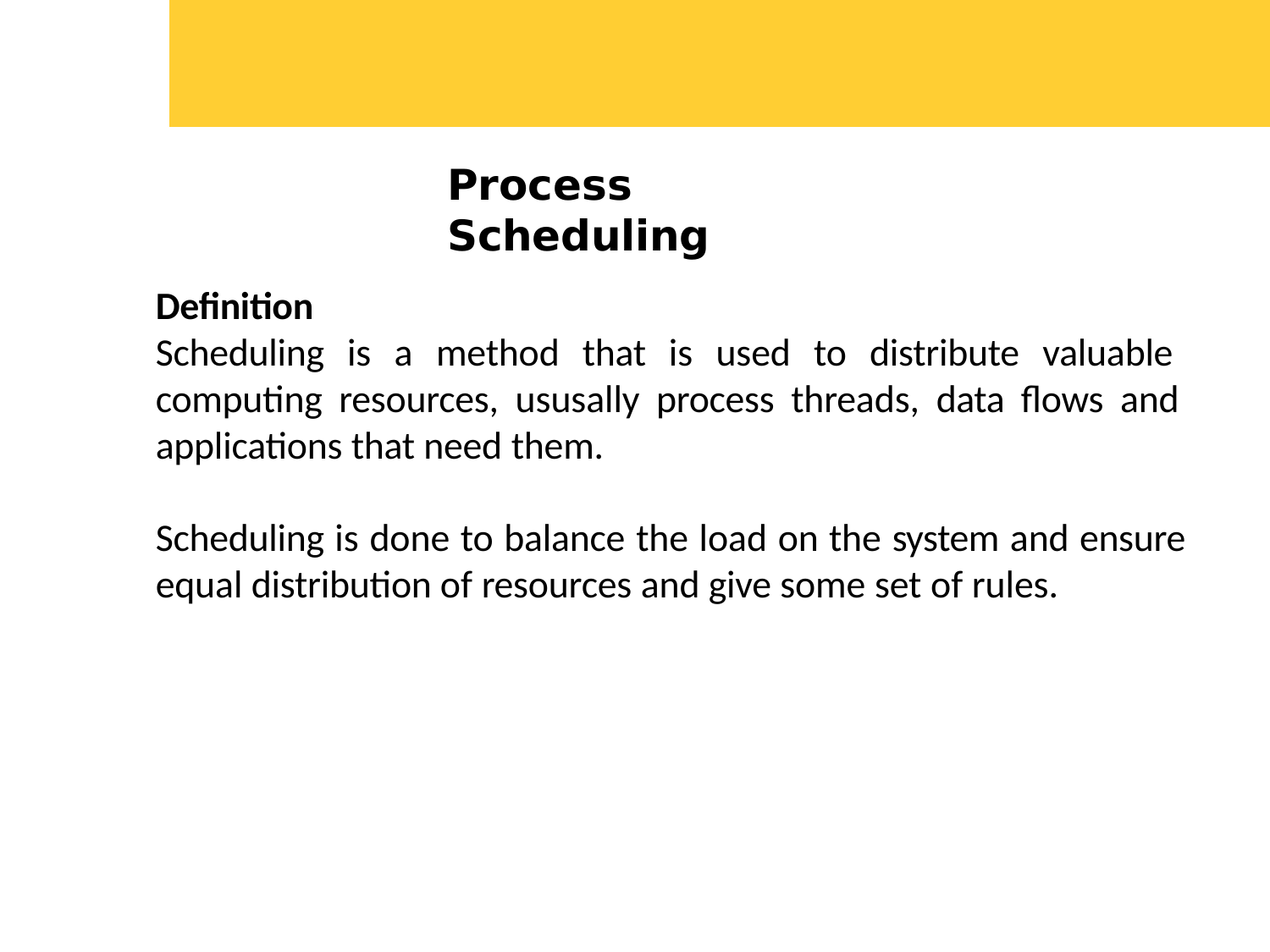

# Process Scheduling
Definition
Scheduling is a method that is used to distribute valuable  computing resources, ususally process threads, data flows and  applications that need them.

Scheduling is done to balance the load on the system and ensure
equal distribution of resources and give some set of rules.